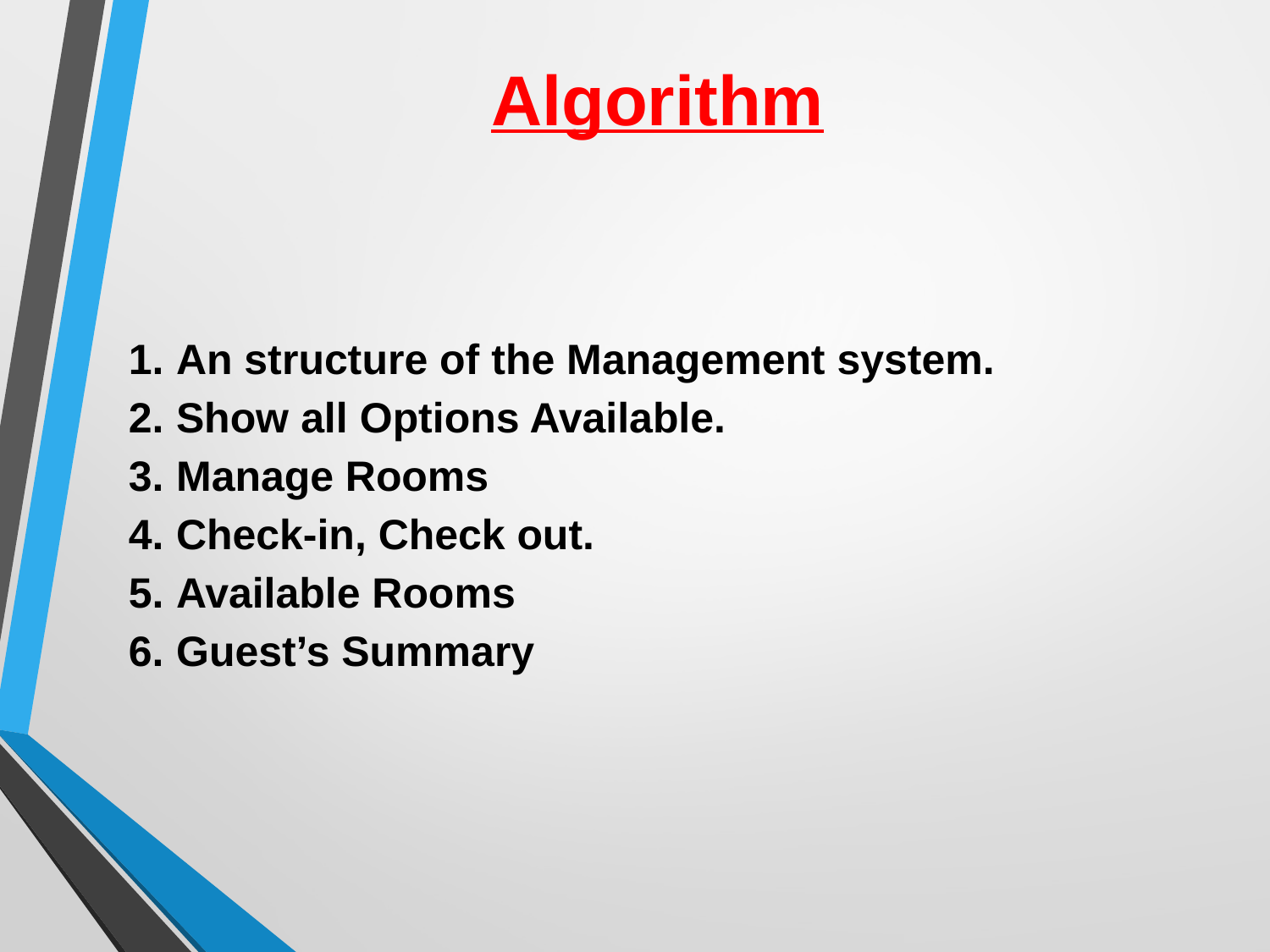

# Algorithm
An structure of the Management system.
Show all Options Available.
Manage Rooms
Check-in, Check out.
Available Rooms
Guest’s Summary